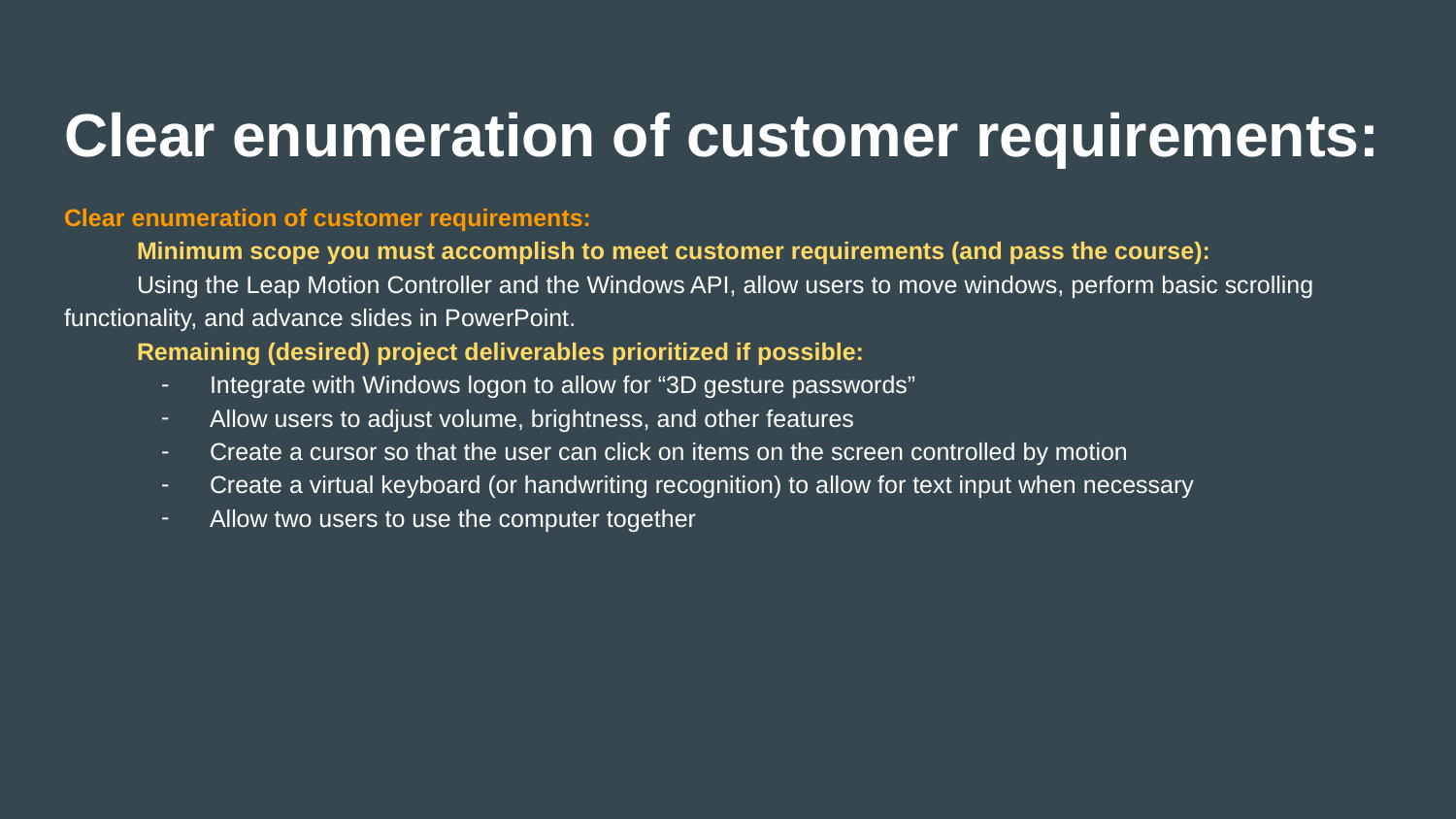

# Clear enumeration of customer requirements:
Clear enumeration of customer requirements:
Minimum scope you must accomplish to meet customer requirements (and pass the course):
Using the Leap Motion Controller and the Windows API, allow users to move windows, perform basic scrolling functionality, and advance slides in PowerPoint.
Remaining (desired) project deliverables prioritized if possible:
Integrate with Windows logon to allow for “3D gesture passwords”
Allow users to adjust volume, brightness, and other features
Create a cursor so that the user can click on items on the screen controlled by motion
Create a virtual keyboard (or handwriting recognition) to allow for text input when necessary
Allow two users to use the computer together